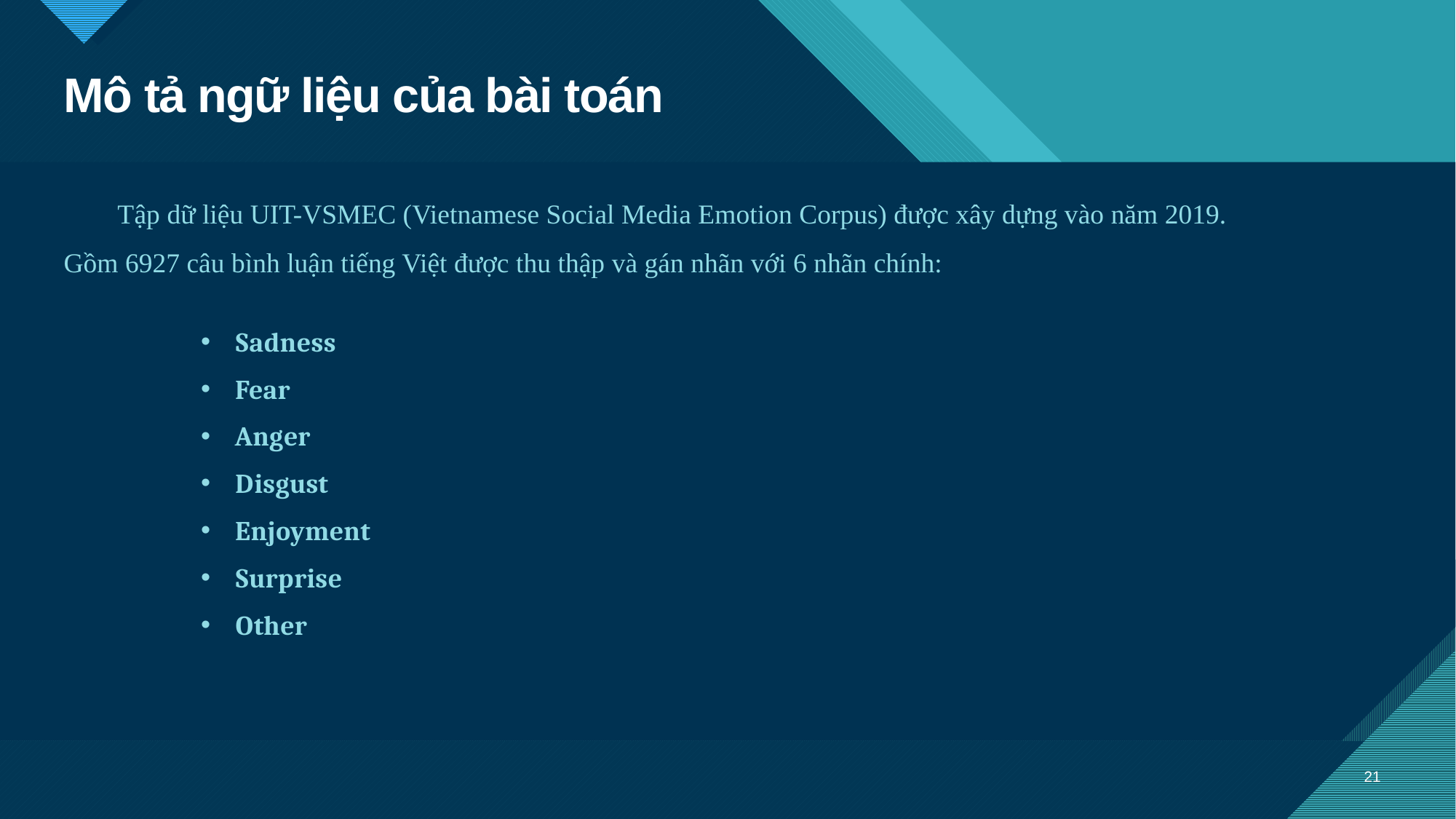

# Mô tả ngữ liệu của bài toán
Tập dữ liệu UIT-VSMEC (Vietnamese Social Media Emotion Corpus) được xây dựng vào năm 2019. Gồm 6927 câu bình luận tiếng Việt được thu thập và gán nhãn với 6 nhãn chính:
Sadness
Fear
Anger
Disgust
Enjoyment
Surprise
Other

21